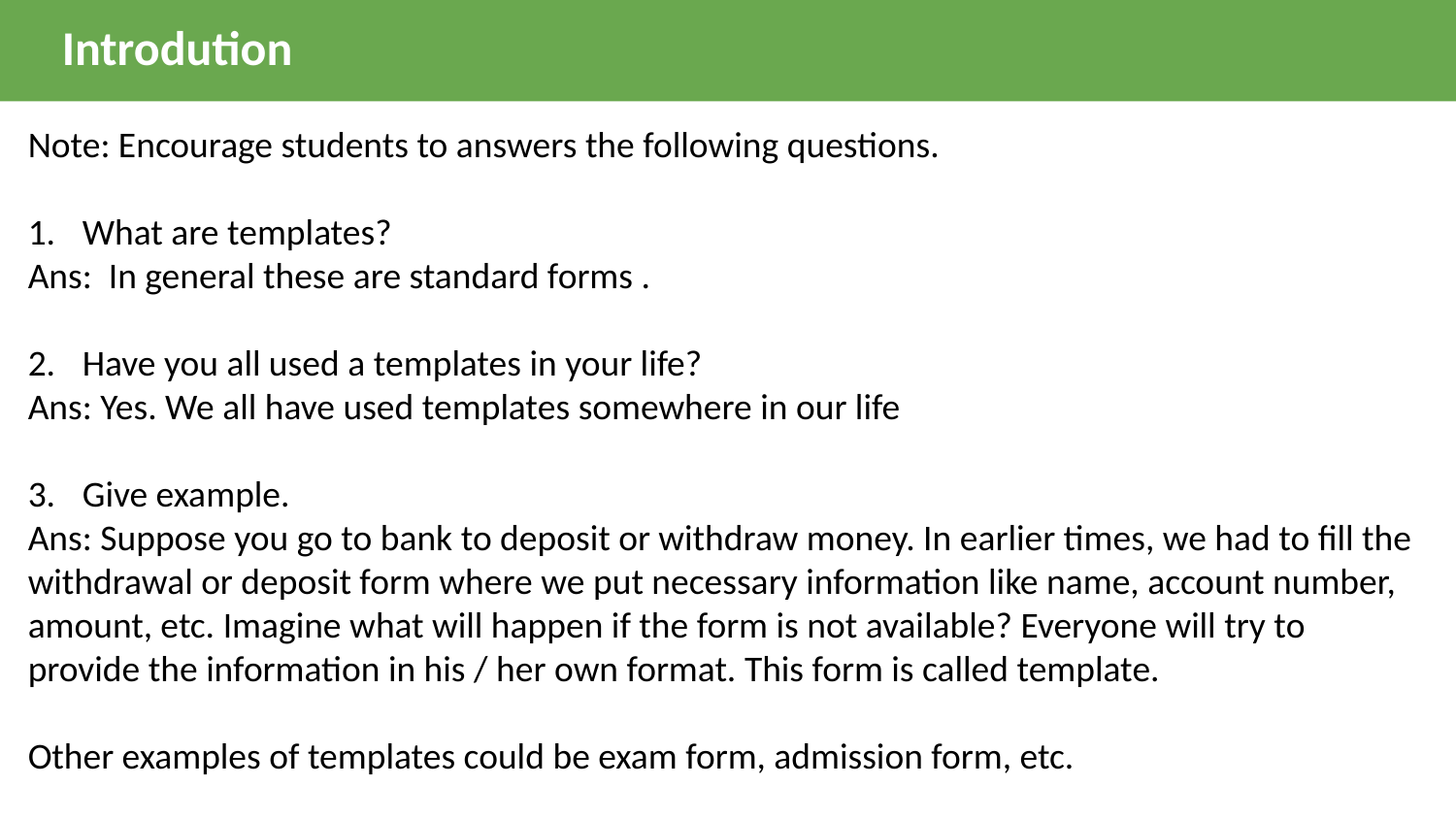

Introdution
Note: Encourage students to answers the following questions.

What are templates?
Ans:  In general these are standard forms .

Have you all used a templates in your life?
Ans: Yes. We all have used templates somewhere in our life

Give example.
Ans: Suppose you go to bank to deposit or withdraw money. In earlier times, we had to fill the withdrawal or deposit form where we put necessary information like name, account number, amount, etc. Imagine what will happen if the form is not available? Everyone will try to provide the information in his / her own format. This form is called template.

Other examples of templates could be exam form, admission form, etc.